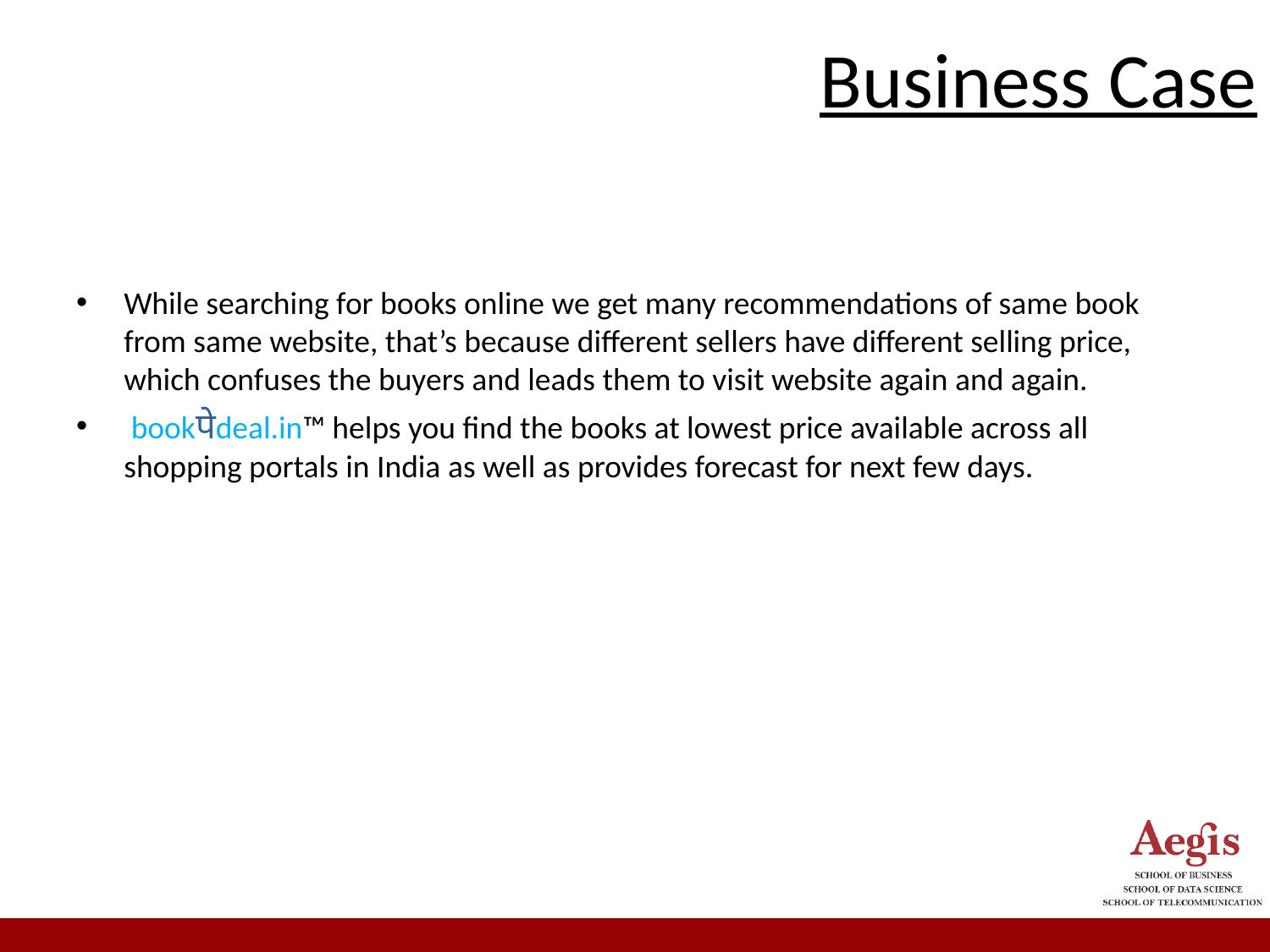

# Business Case
While searching for books online we get many recommendations of same book from same website, that’s because different sellers have different selling price, which confuses the buyers and leads them to visit website again and again.
 bookपेdeal.in™ helps you find the books at lowest price available across all shopping portals in India as well as provides forecast for next few days.